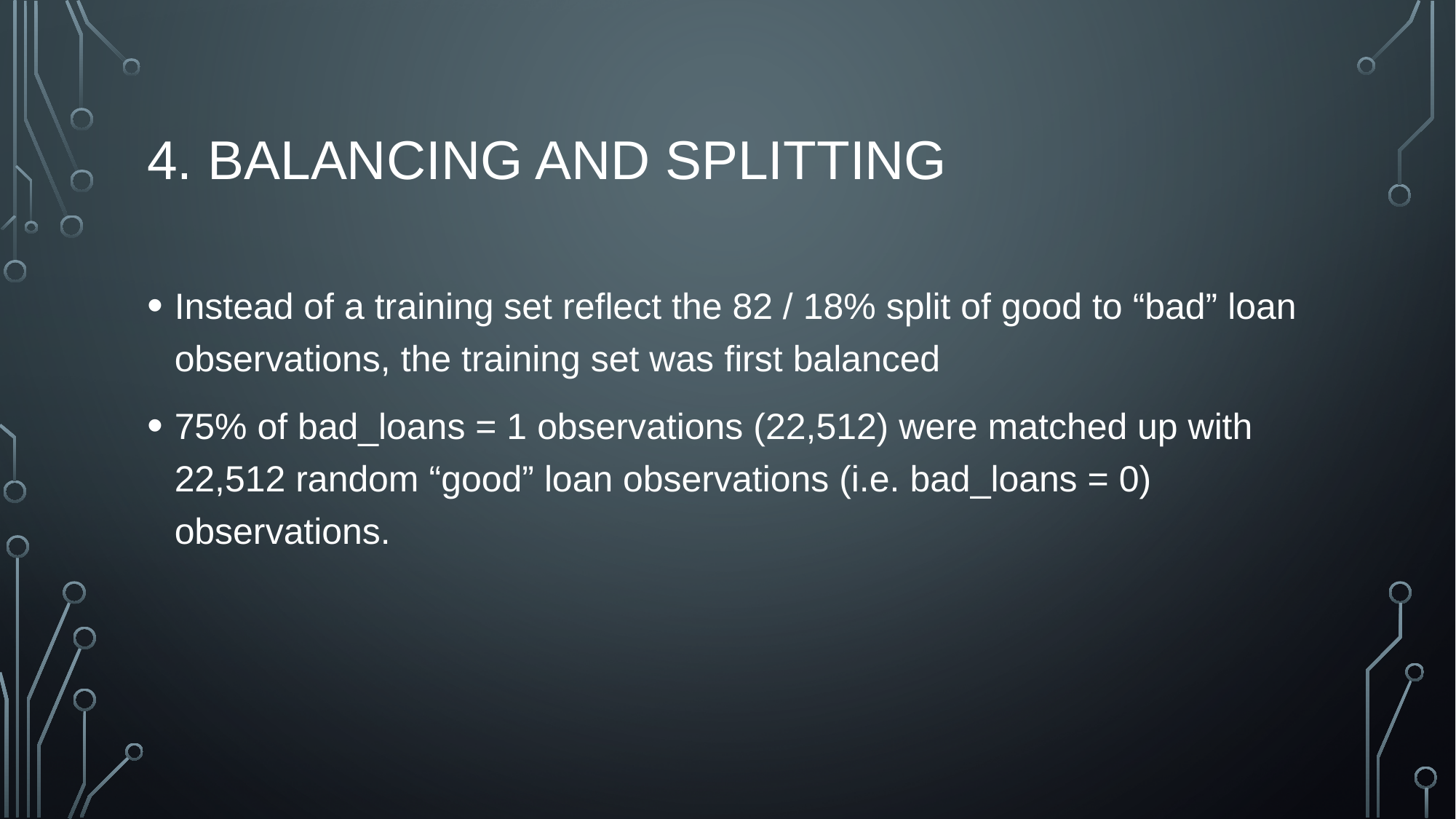

# 4. Balancing and Splitting
Instead of a training set reflect the 82 / 18% split of good to “bad” loan observations, the training set was first balanced
75% of bad_loans = 1 observations (22,512) were matched up with 22,512 random “good” loan observations (i.e. bad_loans = 0) observations.